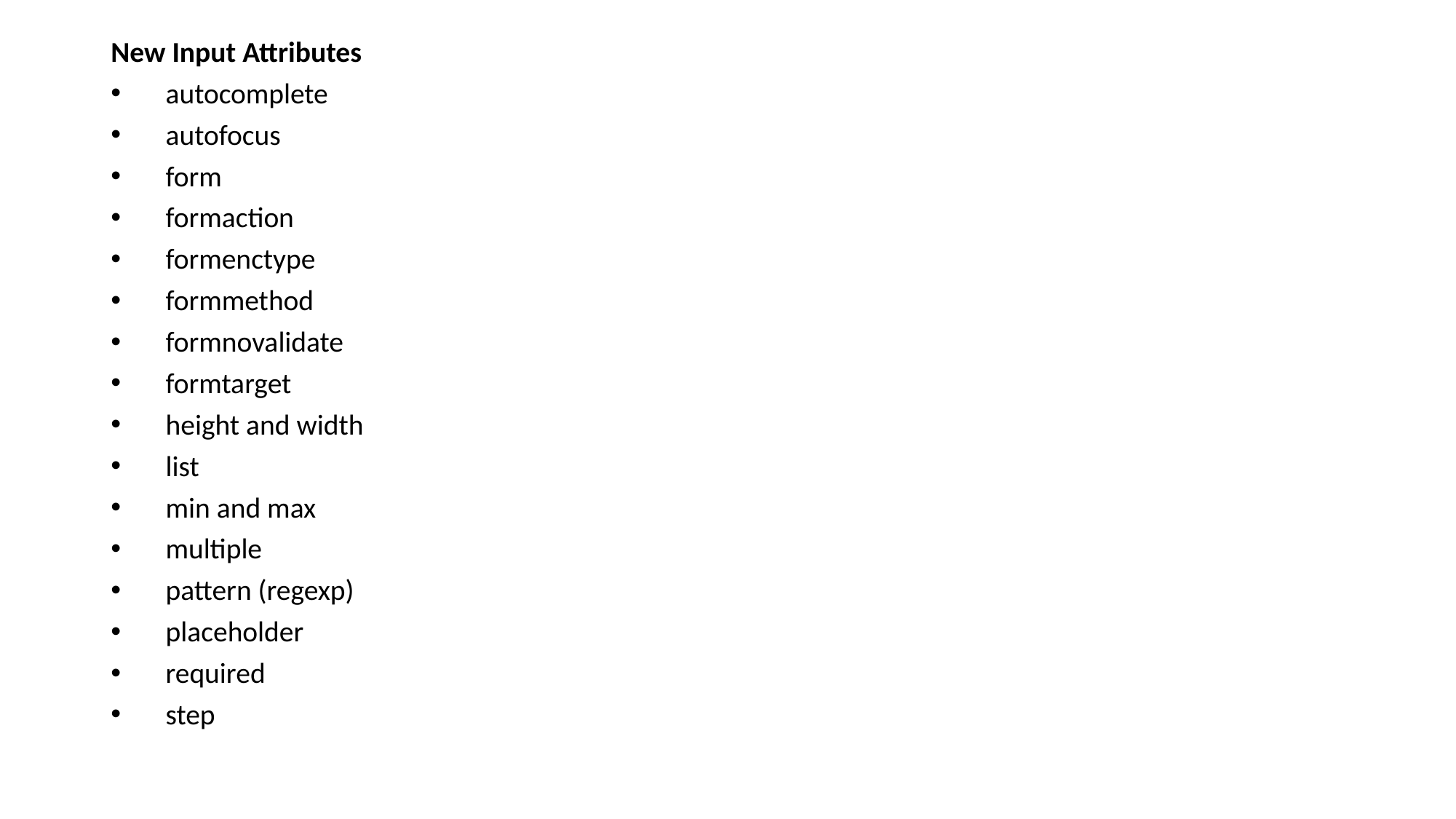

New Input Attributes
    autocomplete
    autofocus
    form
    formaction
    formenctype
    formmethod
    formnovalidate
    formtarget
    height and width
    list
    min and max
    multiple
    pattern (regexp)
    placeholder
    required
    step